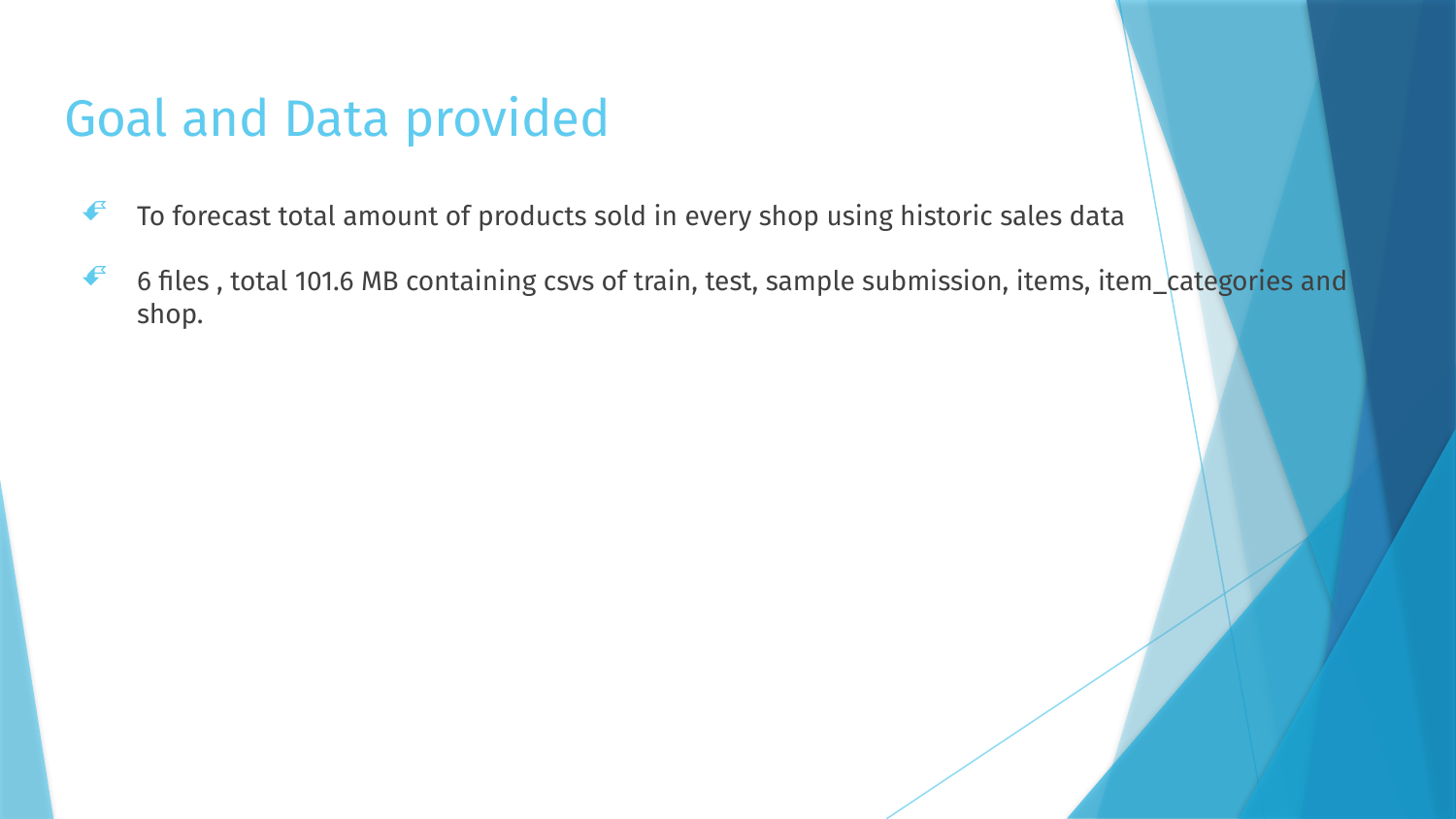

# Goal and Data provided
To forecast total amount of products sold in every shop using historic sales data

6 files , total 101.6 MB containing csvs of train, test, sample submission, items, item_categories and shop.